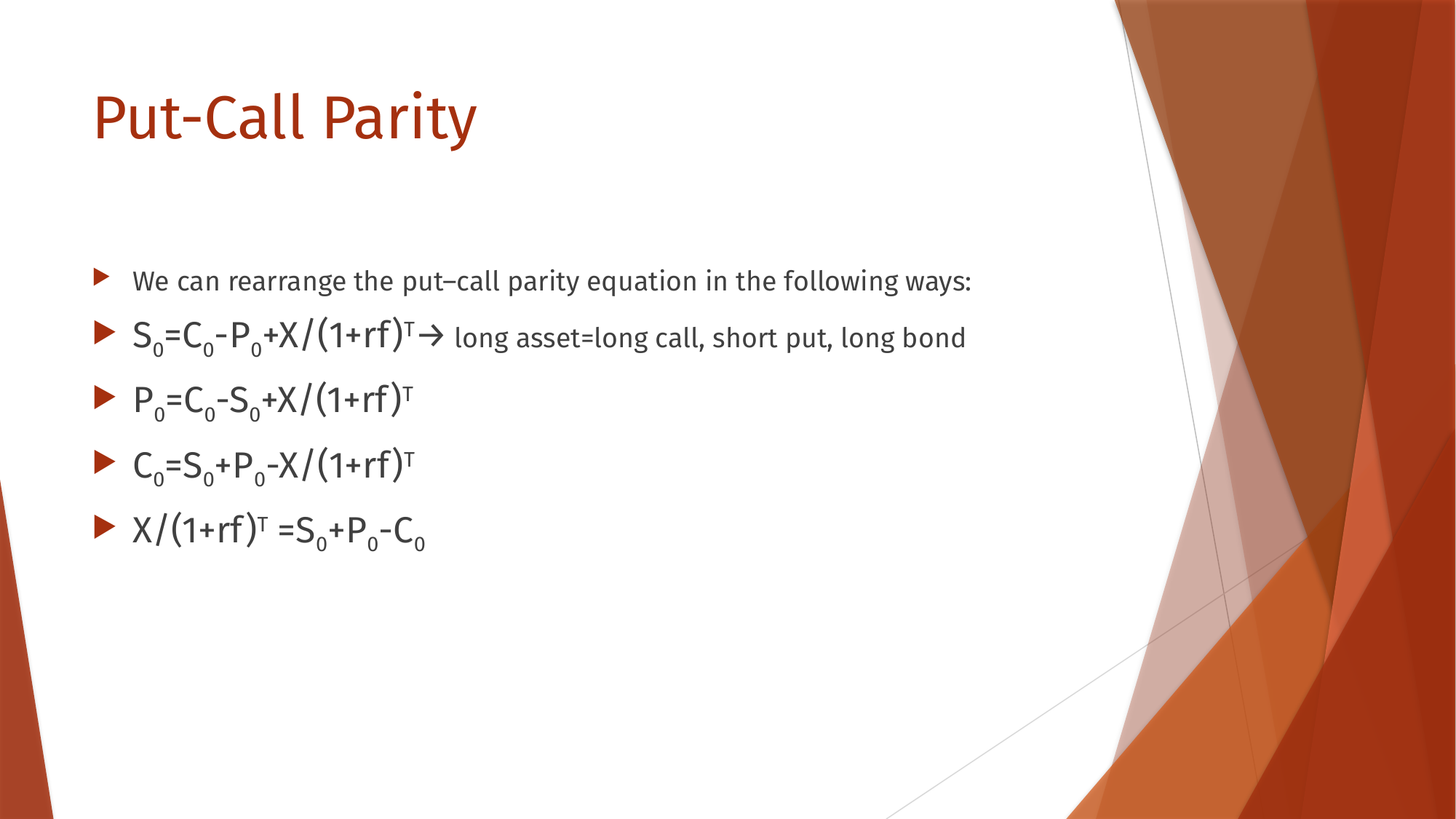

# Put-Call Parity
We can rearrange the put–call parity equation in the following ways:
S0=C0-P0+X/(1+rf)T→ long asset=long call, short put, long bond
P0=C0-S0+X/(1+rf)T
C0=S0+P0-X/(1+rf)T
X/(1+rf)T =S0+P0-C0